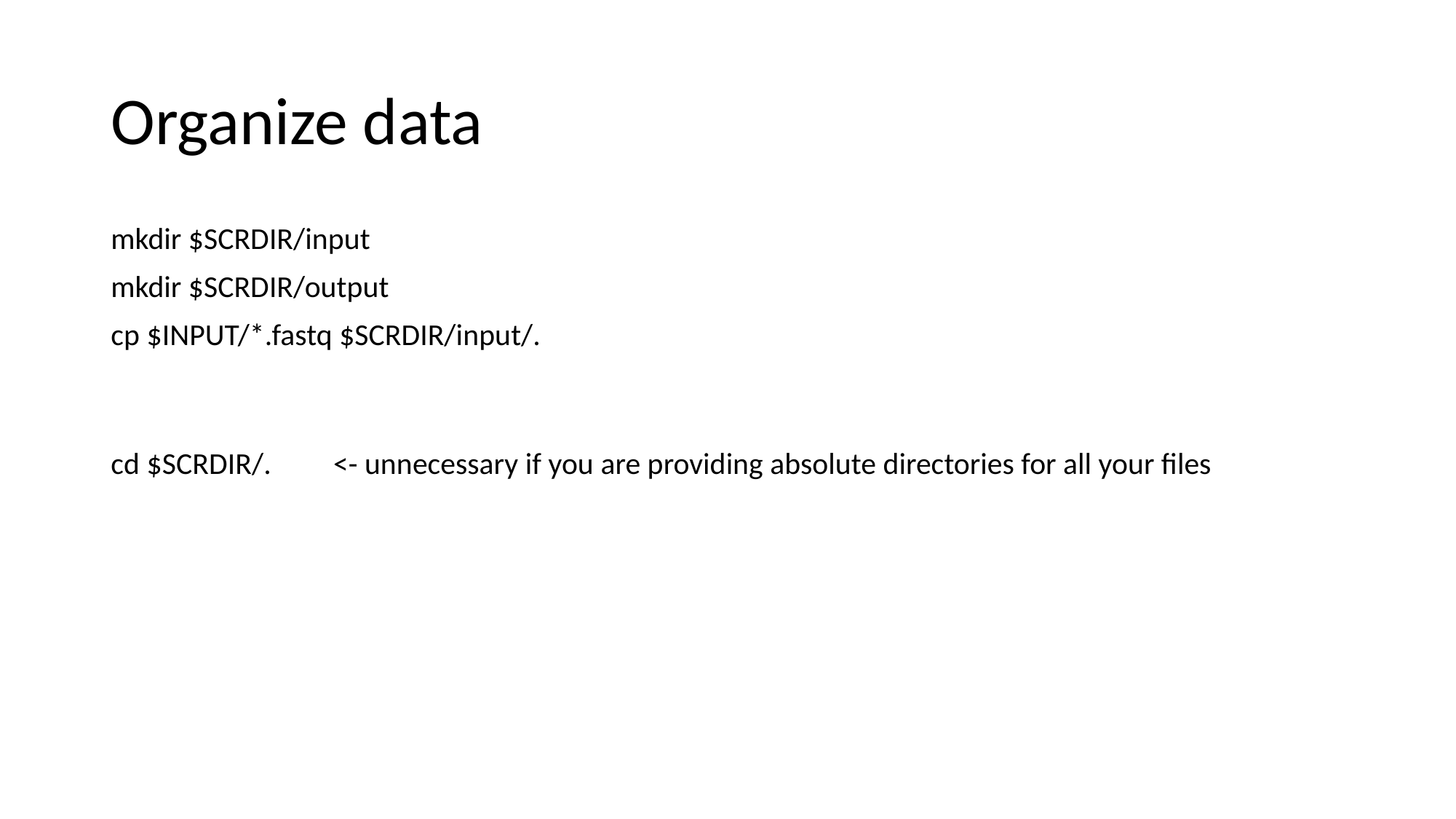

# Organize data
mkdir $SCRDIR/input
mkdir $SCRDIR/output
cp $INPUT/*.fastq $SCRDIR/input/.

cd $SCRDIR/.         <- unnecessary if you are providing absolute directories for all your files